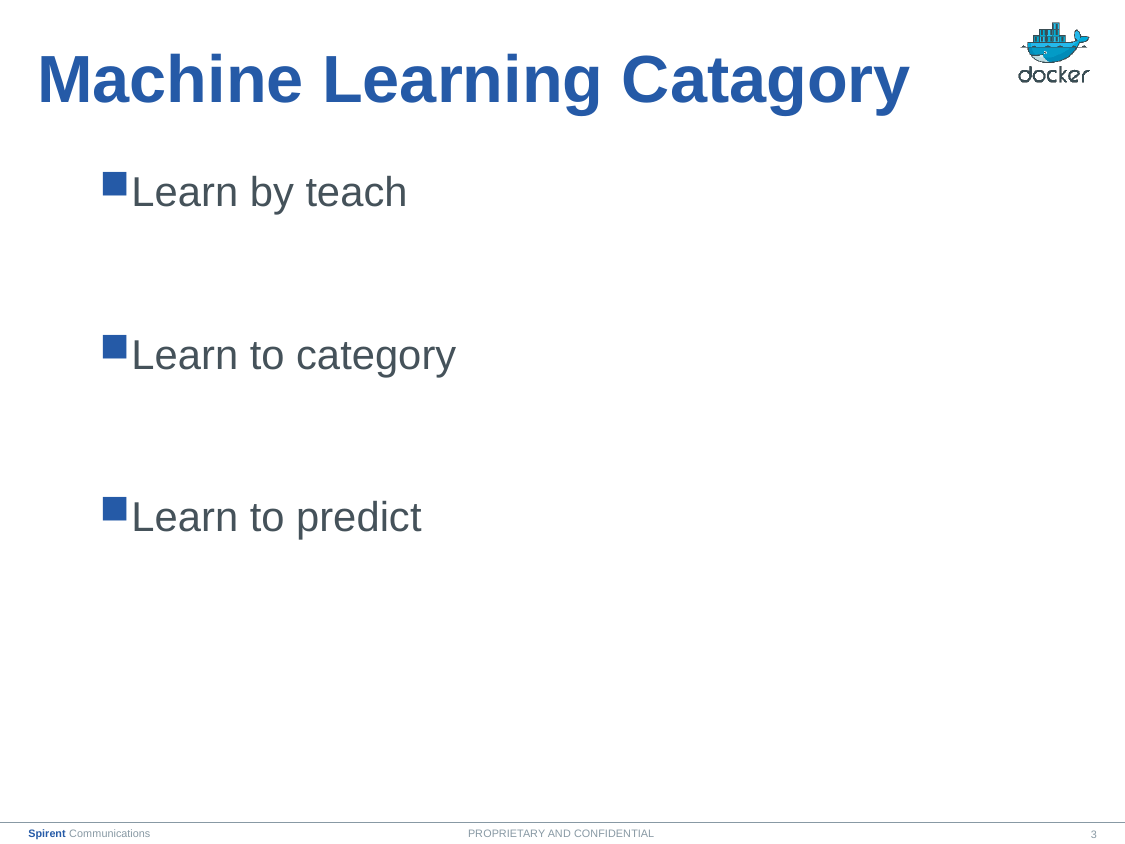

# Machine Learning Catagory
Learn by teach

Learn to category

Learn to predict